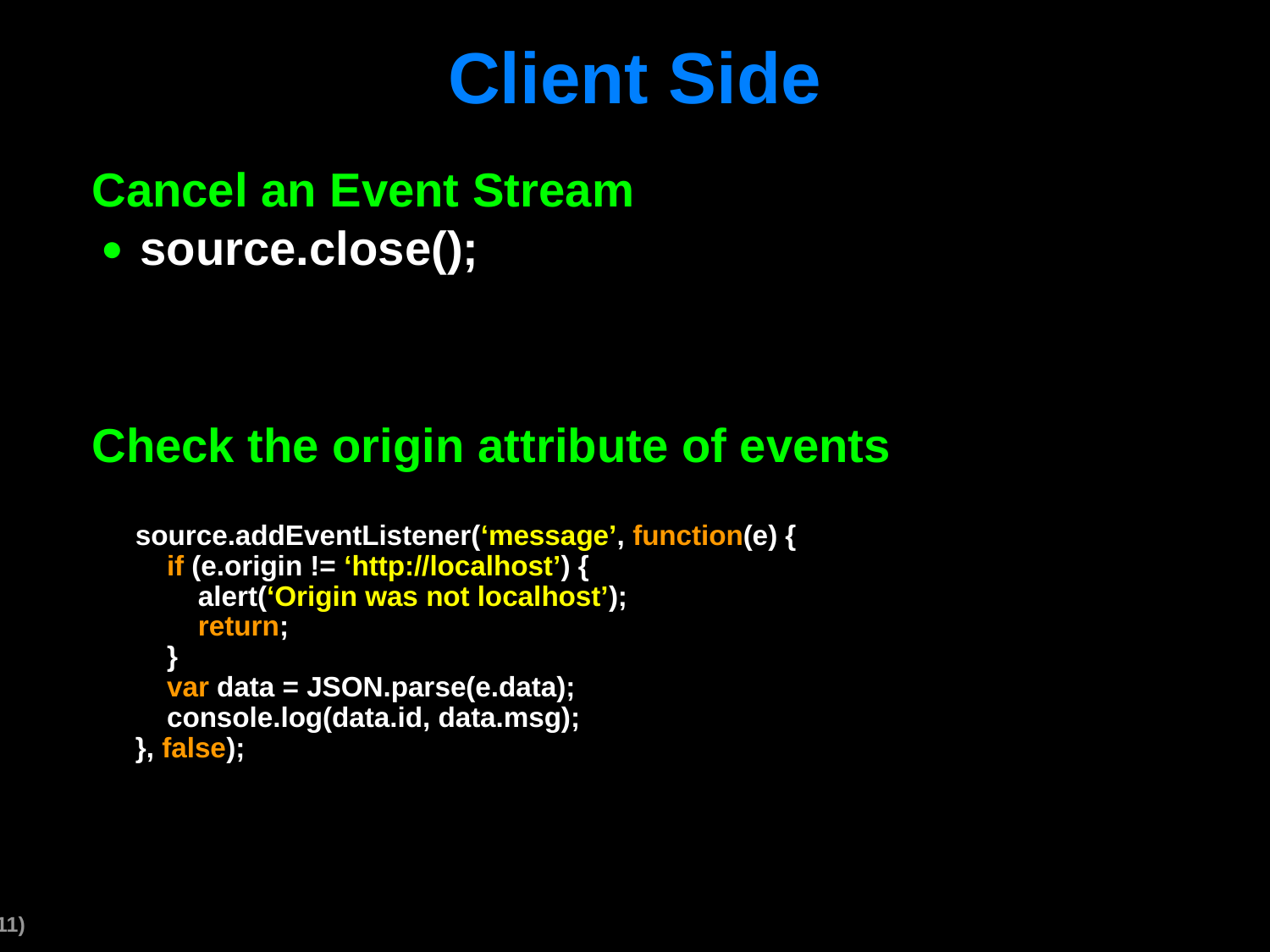

# Client Side
Cancel an Event Stream
source.close();

Check the origin attribute of events

source.addEventListener(‘message’, function(e) {
    if (e.origin != ‘http://localhost’) {
        alert(‘Origin was not localhost’);
        return;
    }
    var data = JSON.parse(e.data);
    console.log(data.id, data.msg);
}, false);